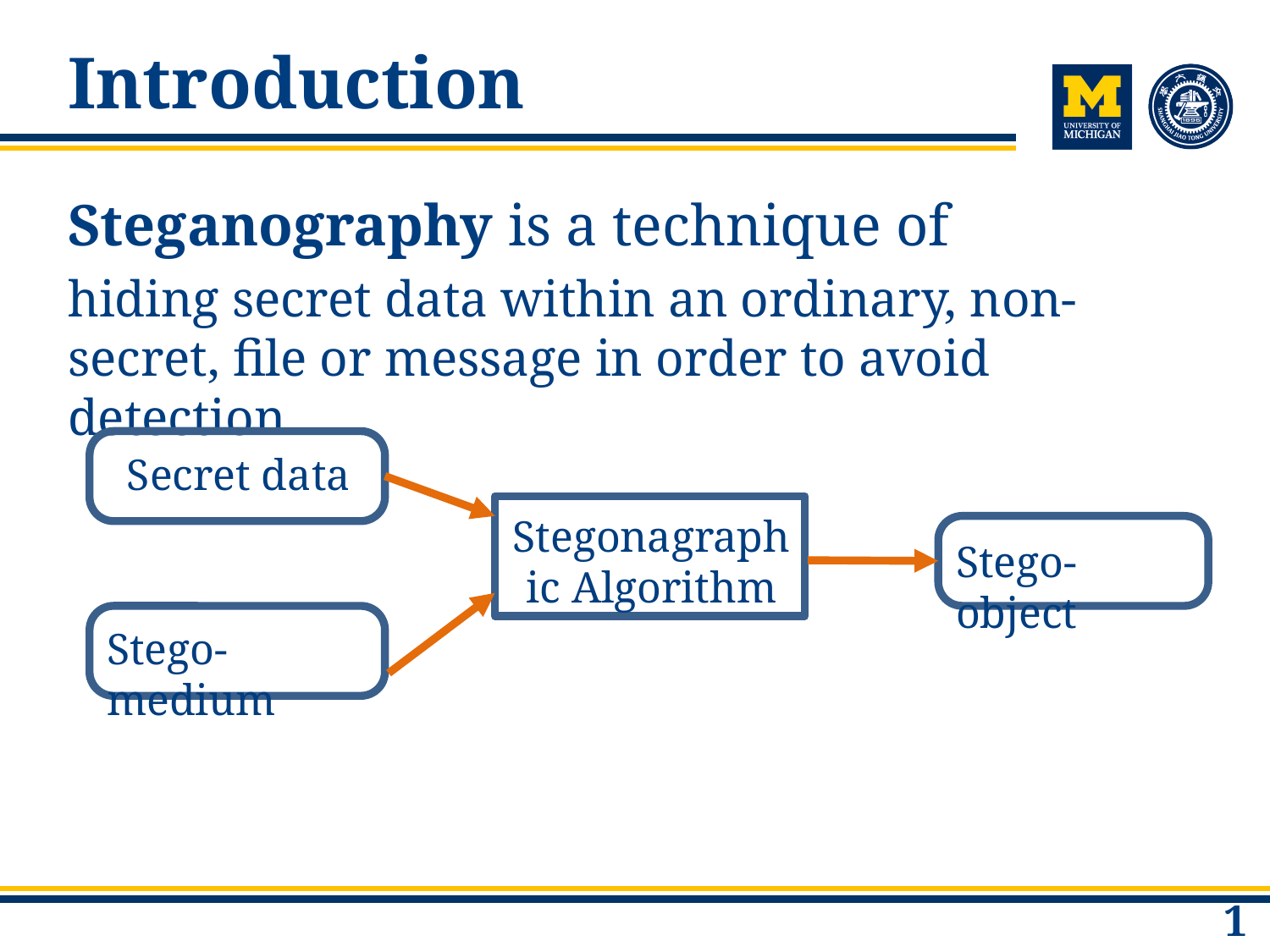

# Introduction
Steganography is a technique of
hiding secret data within an ordinary, non-secret, file or message in order to avoid detection

Secret data

Stegonagraphic Algorithm

Stego-object

Stego-medium

1